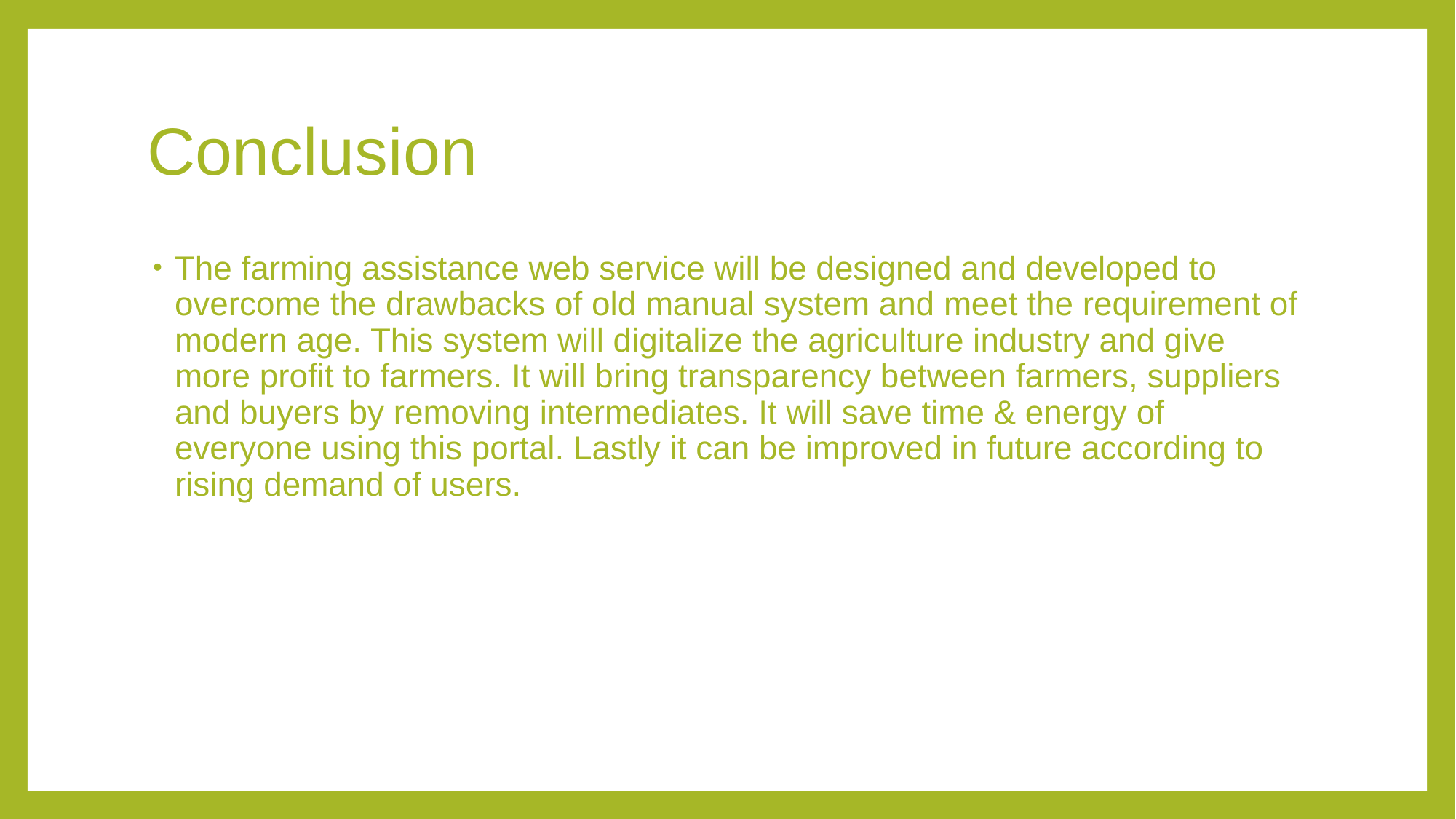

# Conclusion
The farming assistance web service will be designed and developed to overcome the drawbacks of old manual system and meet the requirement of modern age. This system will digitalize the agriculture industry and give more profit to farmers. It will bring transparency between farmers, suppliers and buyers by removing intermediates. It will save time & energy of everyone using this portal. Lastly it can be improved in future according to rising demand of users.